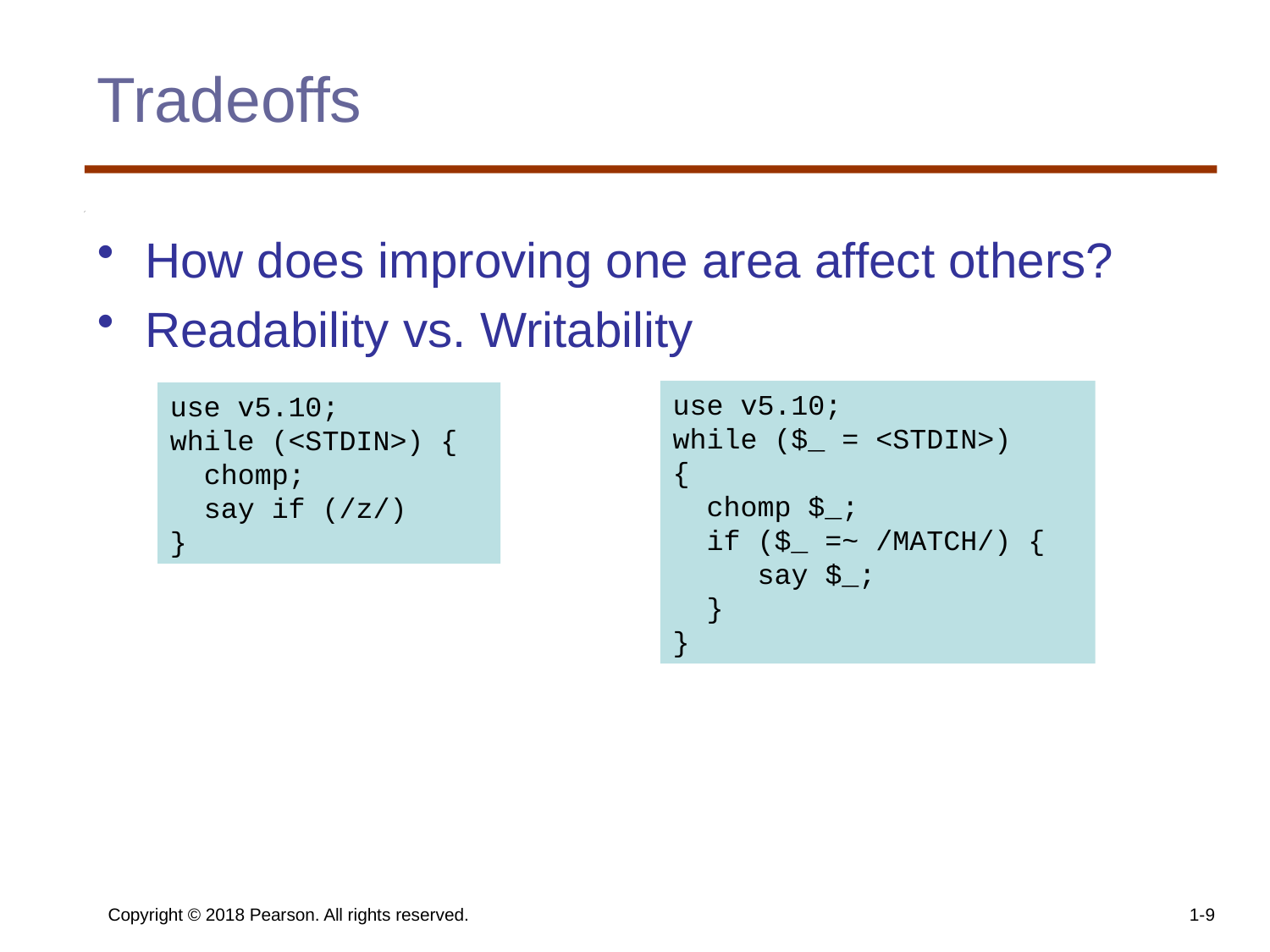

# Tradeoffs
How does improving one area affect others?
Readability vs. Writability

use v5.10;
while ($_ = <STDIN>)
{
  chomp $_;
  if ($_ =~ /MATCH/) {
     say $_;
  }
}
use v5.10;
while (<STDIN>) {
  chomp;
  say if (/z/)
}
Copyright © 2018 Pearson. All rights reserved.
1-9